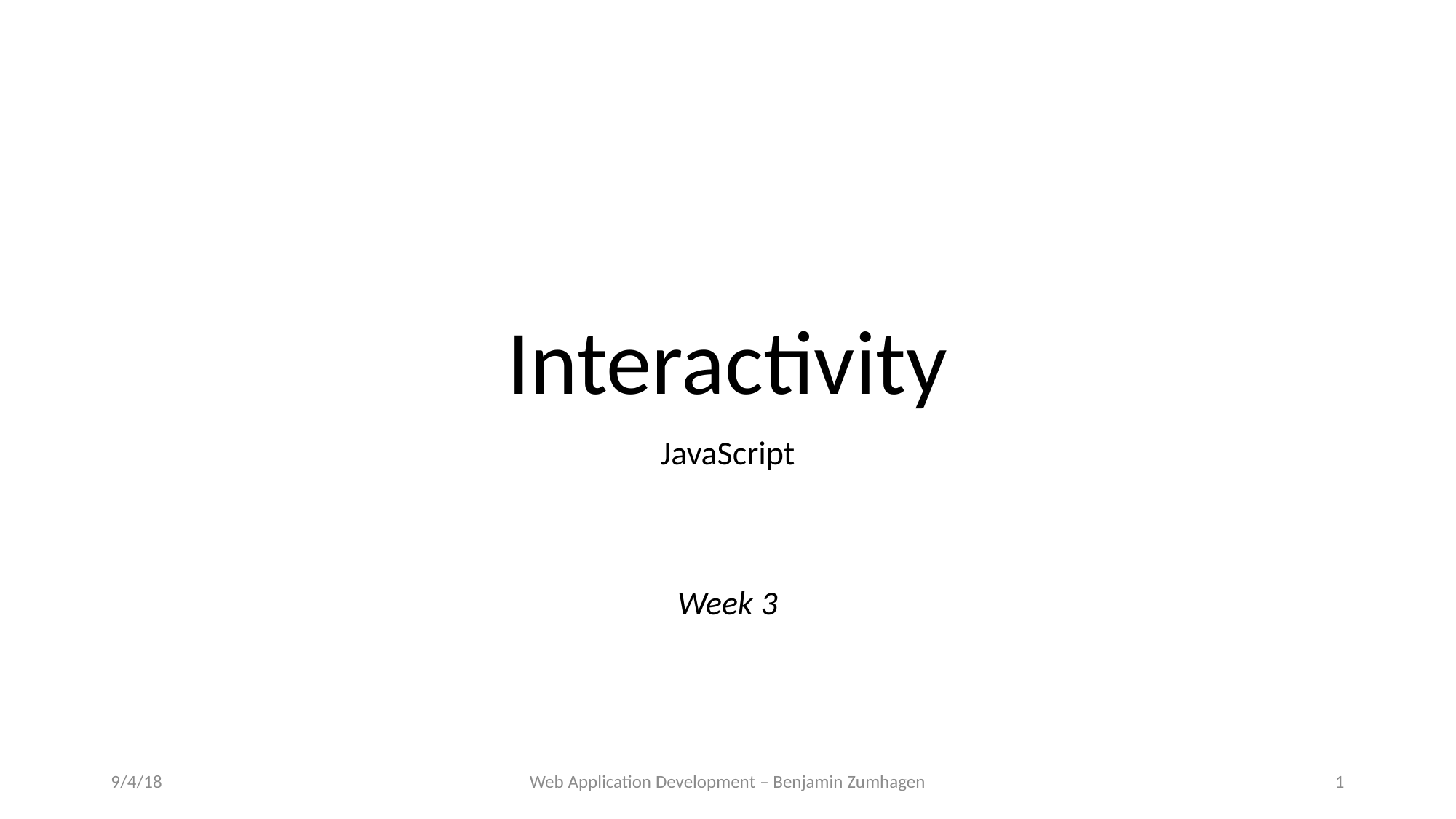

# Interactivity
JavaScript

Week 3
9/4/18
Web Application Development – Benjamin Zumhagen
1